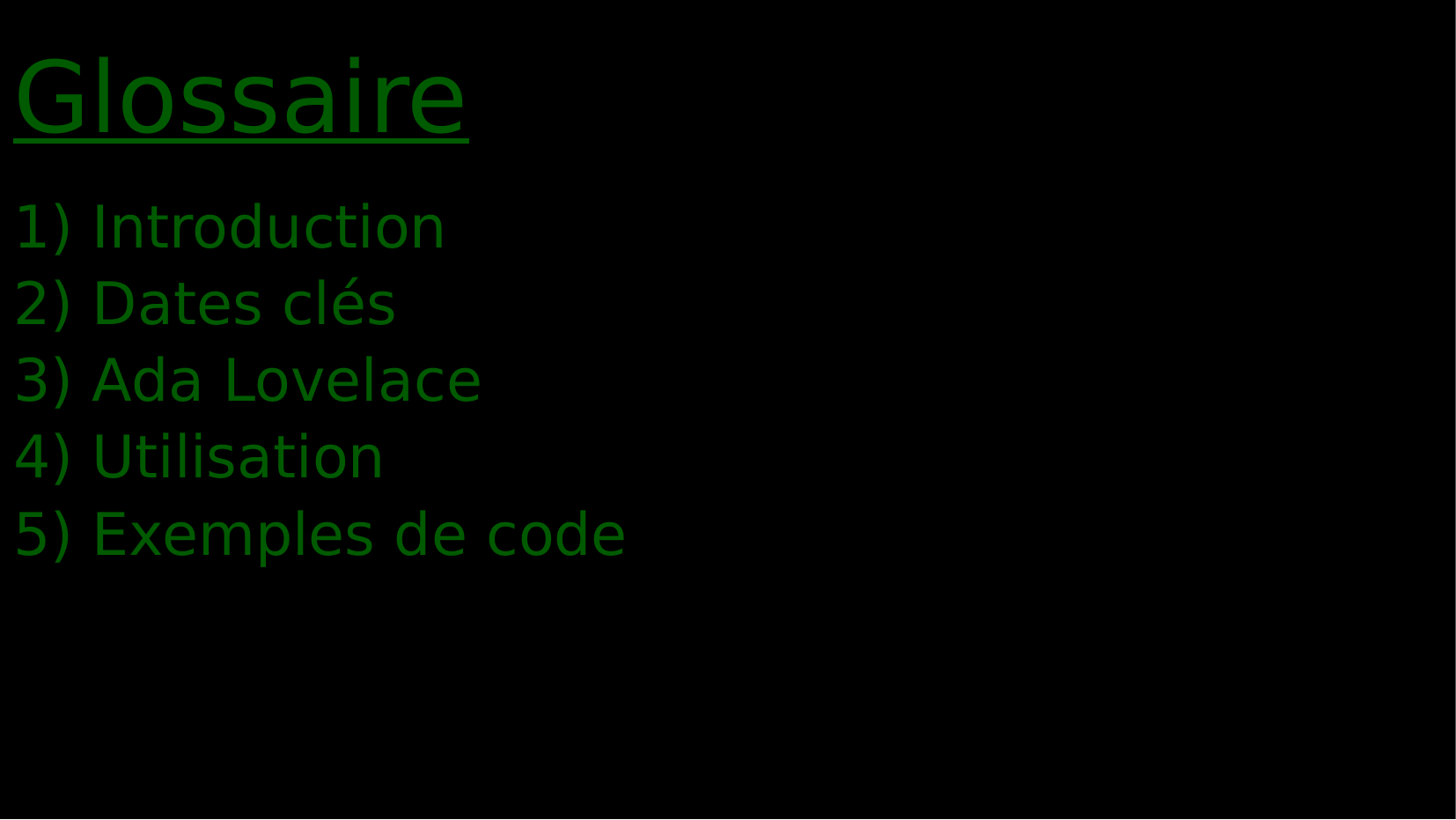

Glossaire
 Introduction
 Dates clés
 Ada Lovelace
 Utilisation
 Exemples de code